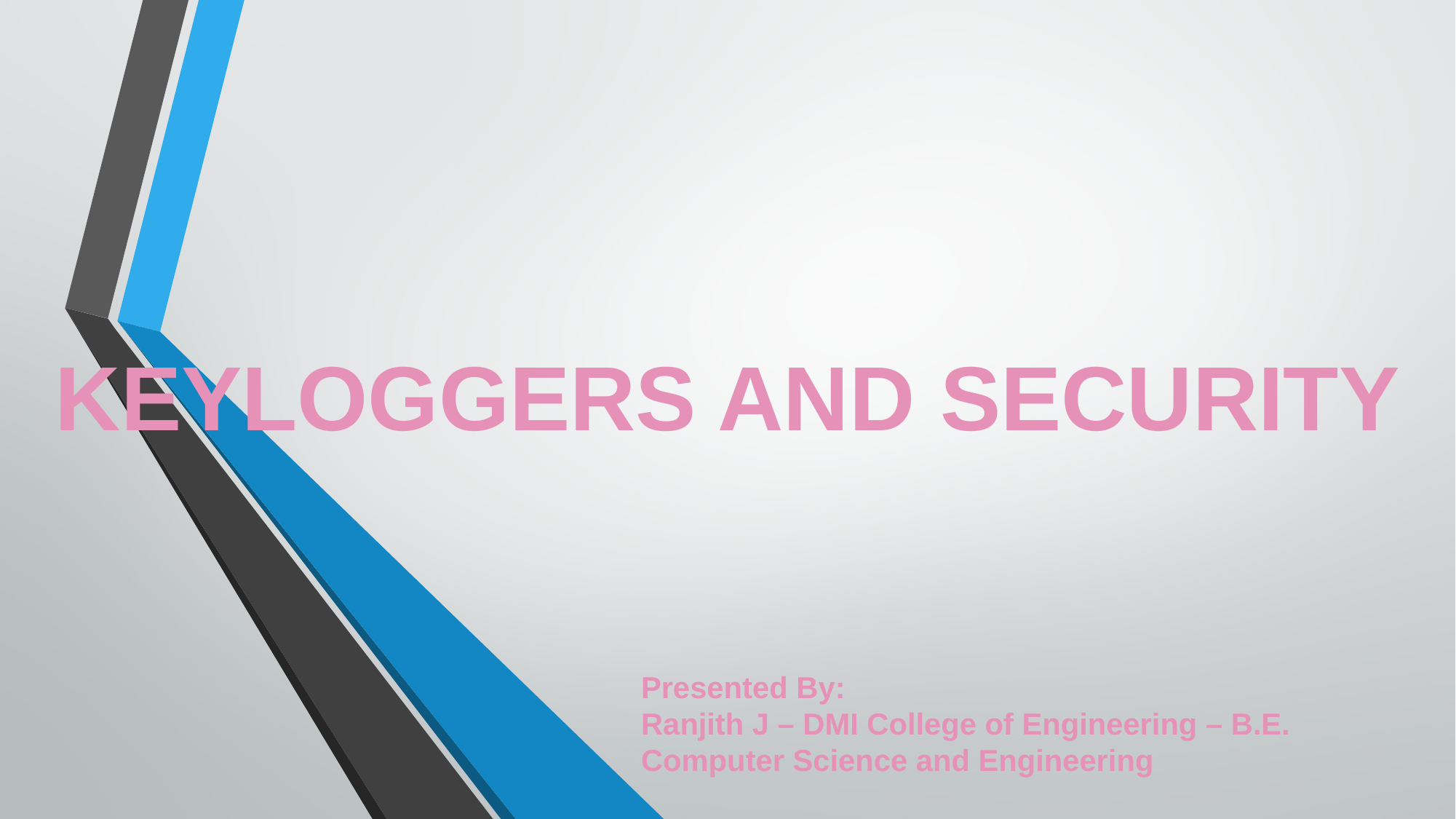

# KEYLOGGERS AND SECURITY
Presented By:
Ranjith J – DMI College of Engineering – B.E. Computer Science and Engineering